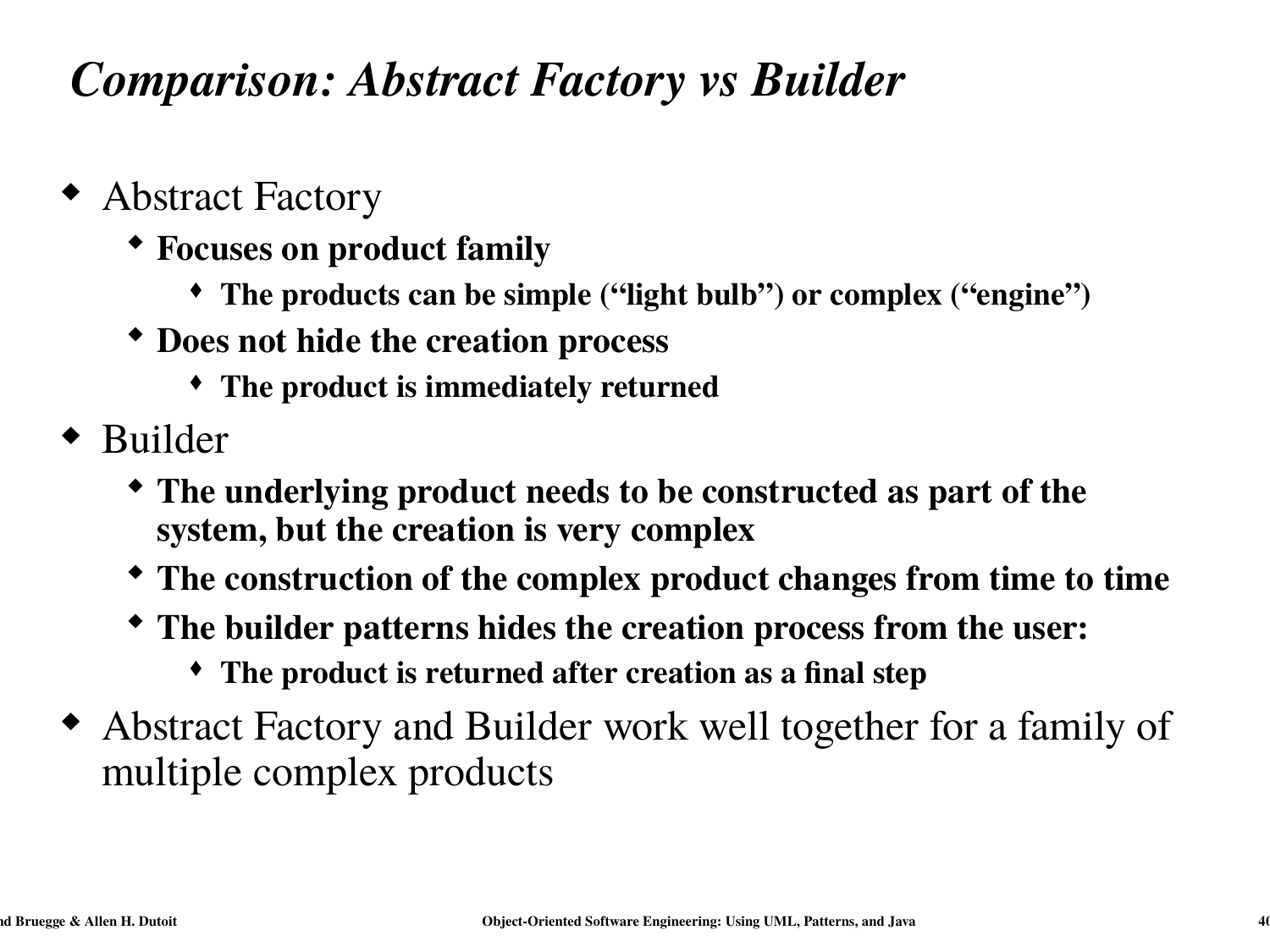

# Comparison: Abstract Factory vs Builder
Abstract Factory
Focuses on product family
The products can be simple (“light bulb”) or complex (“engine”)
Does not hide the creation process
The product is immediately returned
Builder
The underlying product needs to be constructed as part of the system, but the creation is very complex
The construction of the complex product changes from time to time
The builder patterns hides the creation process from the user:
The product is returned after creation as a final step
Abstract Factory and Builder work well together for a family of multiple complex products